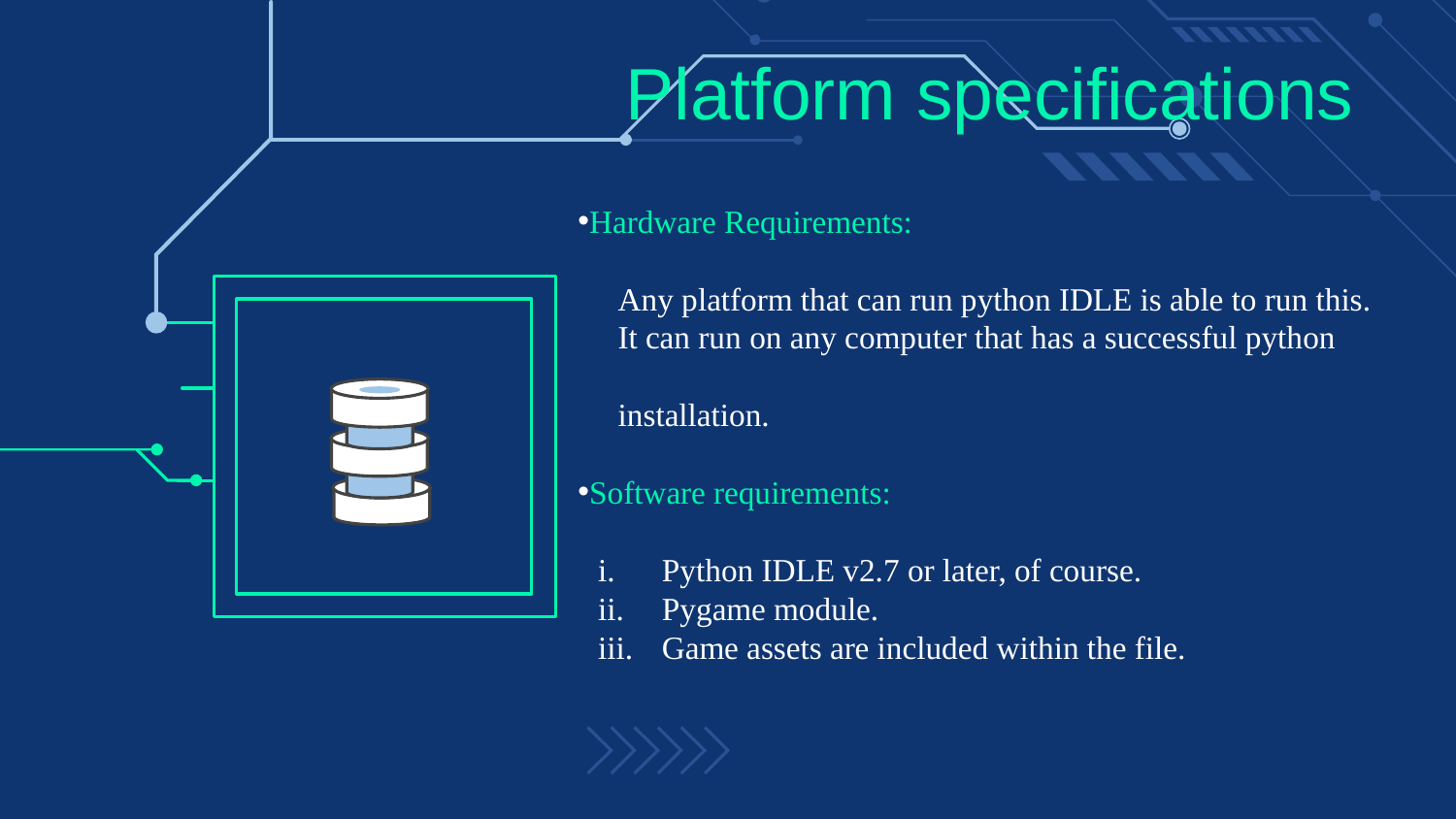

# Platform specifications
Hardware Requirements:

     Any platform that can run python IDLE is able to run this.
     It can run on any computer that has a successful python
     installation.

Software requirements:

Python IDLE v2.7 or later, of course.
Pygame module.
Game assets are included within the file.